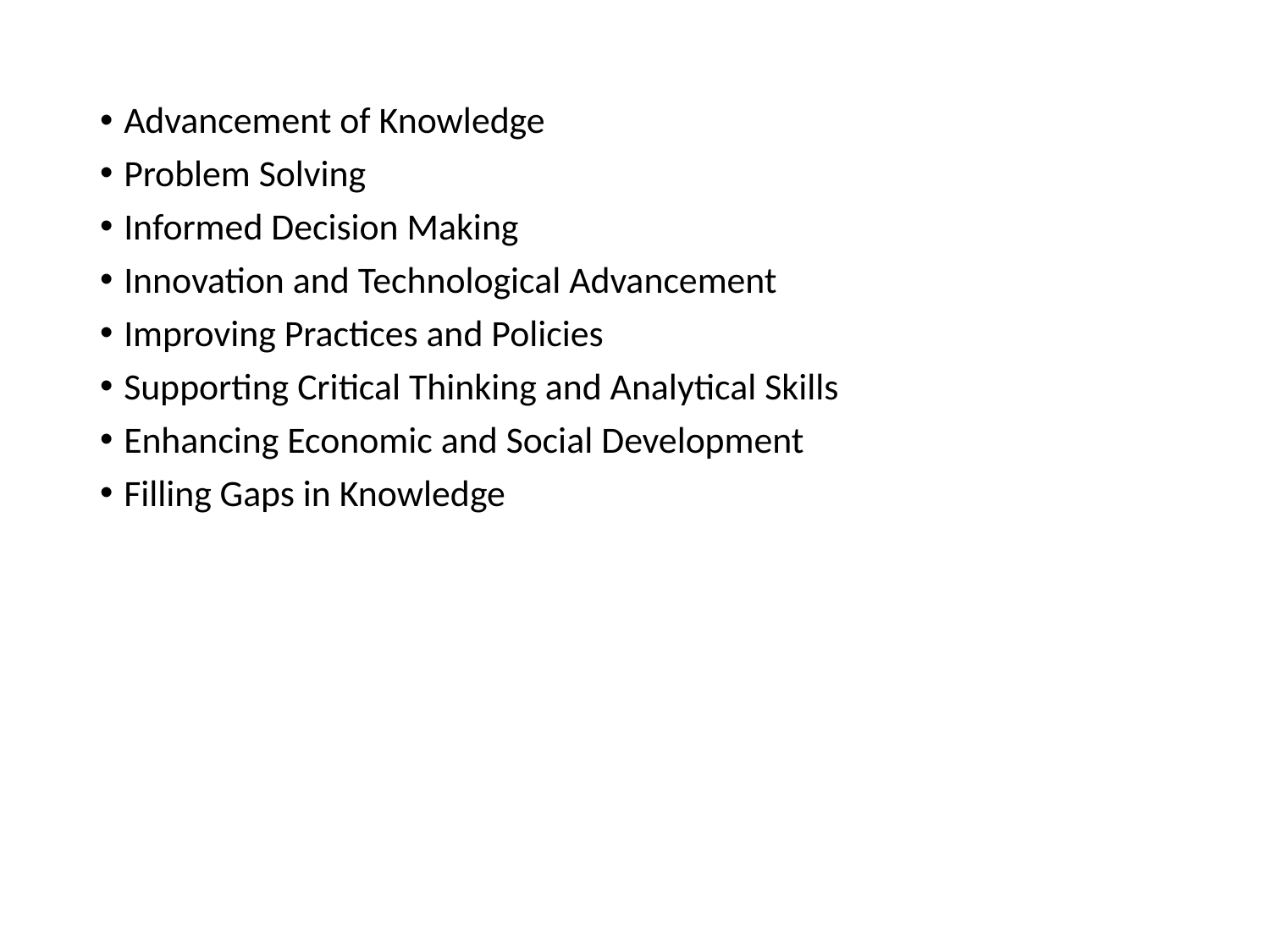

Advancement of Knowledge
Problem Solving
Informed Decision Making
Innovation and Technological Advancement
Improving Practices and Policies
Supporting Critical Thinking and Analytical Skills
Enhancing Economic and Social Development
Filling Gaps in Knowledge